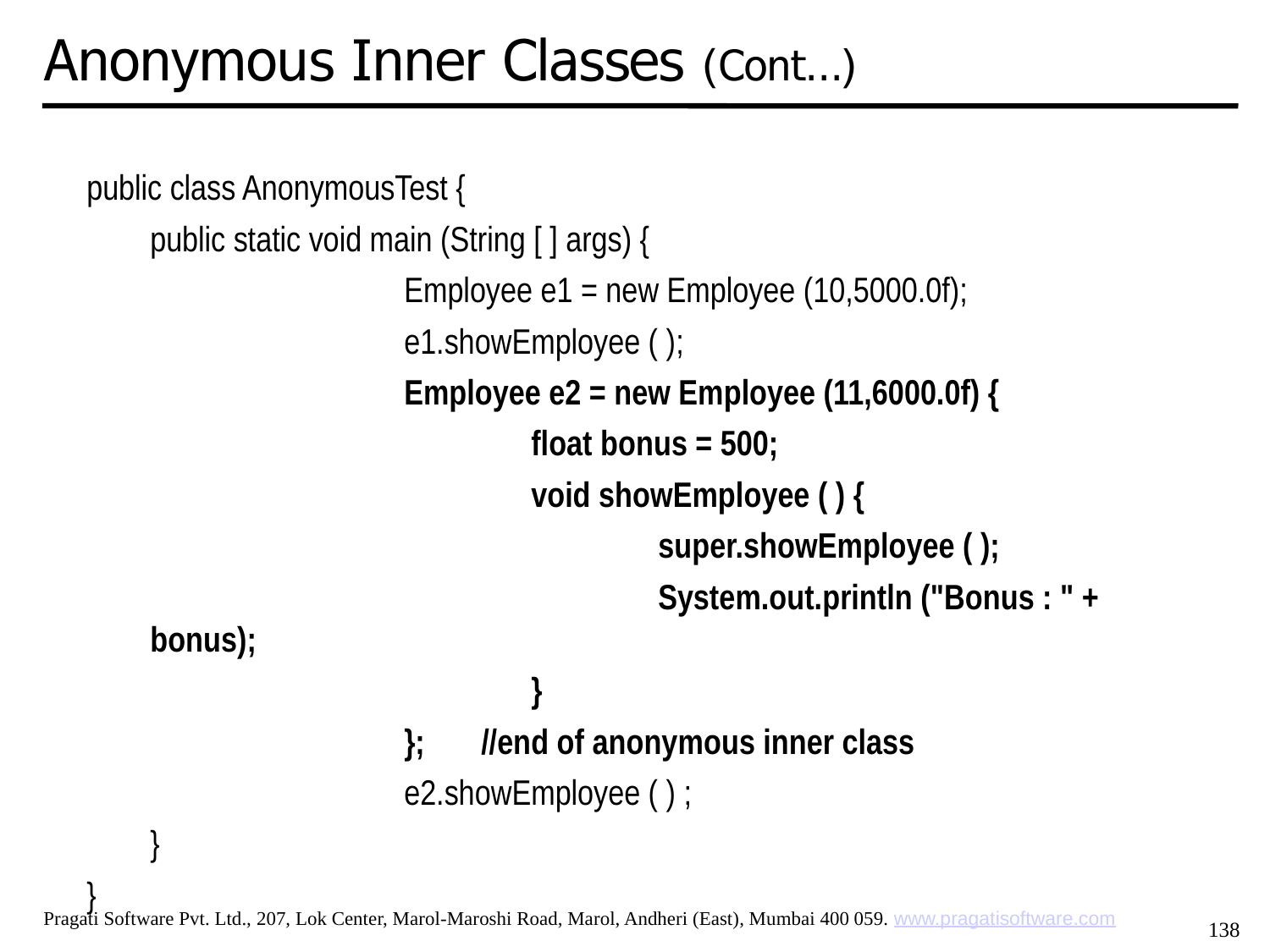

Anonymous Inner Classes (Cont...)
public class AnonymousTest {
	public static void main (String [ ] args) {
    			Employee e1 = new Employee (10,5000.0f);
    			e1.showEmployee ( );
    			Employee e2 = new Employee (11,6000.0f) {
    				float bonus = 500;
    				void showEmployee ( ) {
      					super.showEmployee ( );
      					System.out.println ("Bonus : " + bonus);
    				}
    			};       //end of anonymous inner class
    			e2.showEmployee ( ) ;
  	}
}